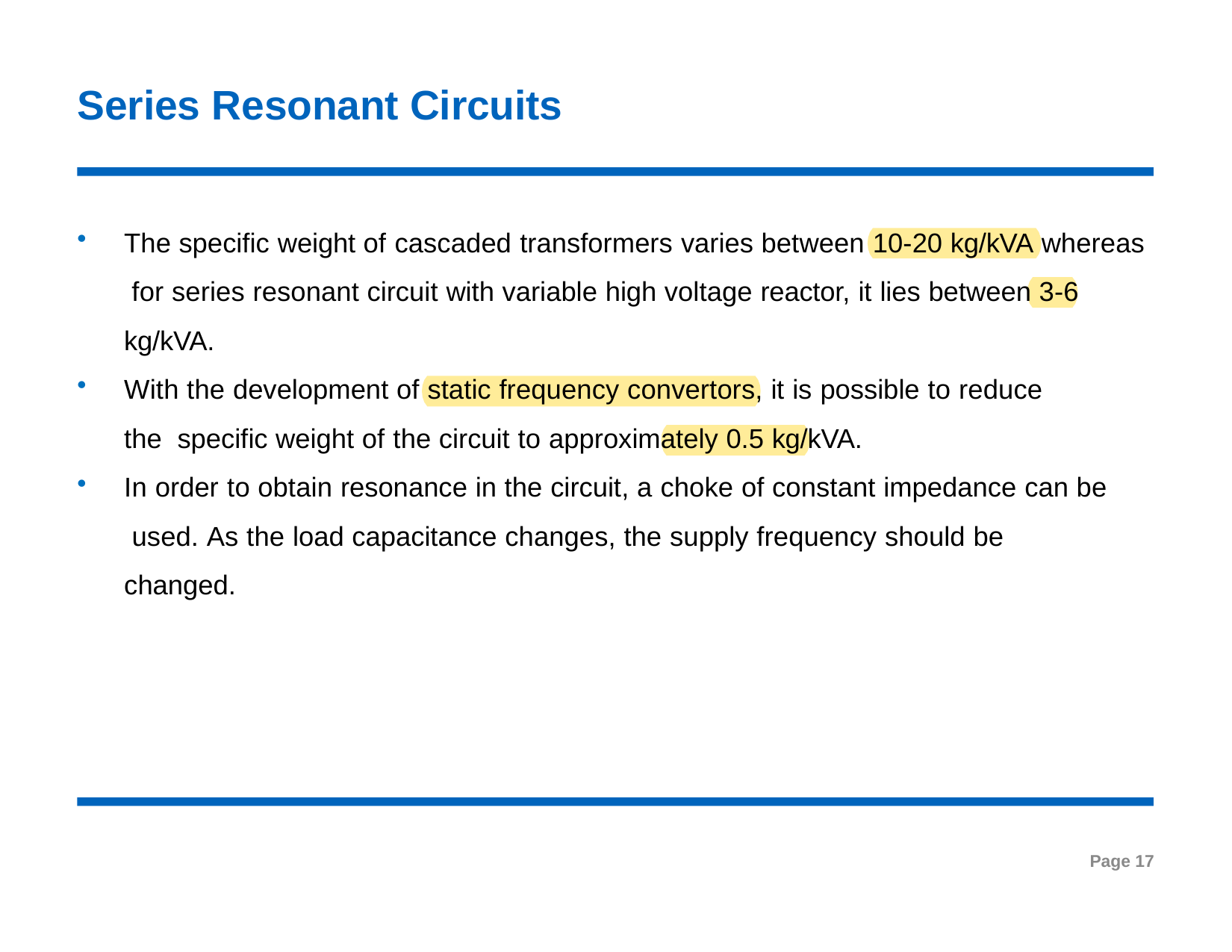

# Series Resonant Circuits

The specific weight of cascaded transformers varies between 10-20 kg/kVA whereas  for series resonant circuit with variable high voltage reactor, it lies between 3-6  kg/kVA.
With the development of static frequency convertors, it is possible to reduce the  specific weight of the circuit to approximately 0.5 kg/kVA.
In order to obtain resonance in the circuit, a choke of constant impedance can be  used. As the load capacitance changes, the supply frequency should be changed.

Page 17